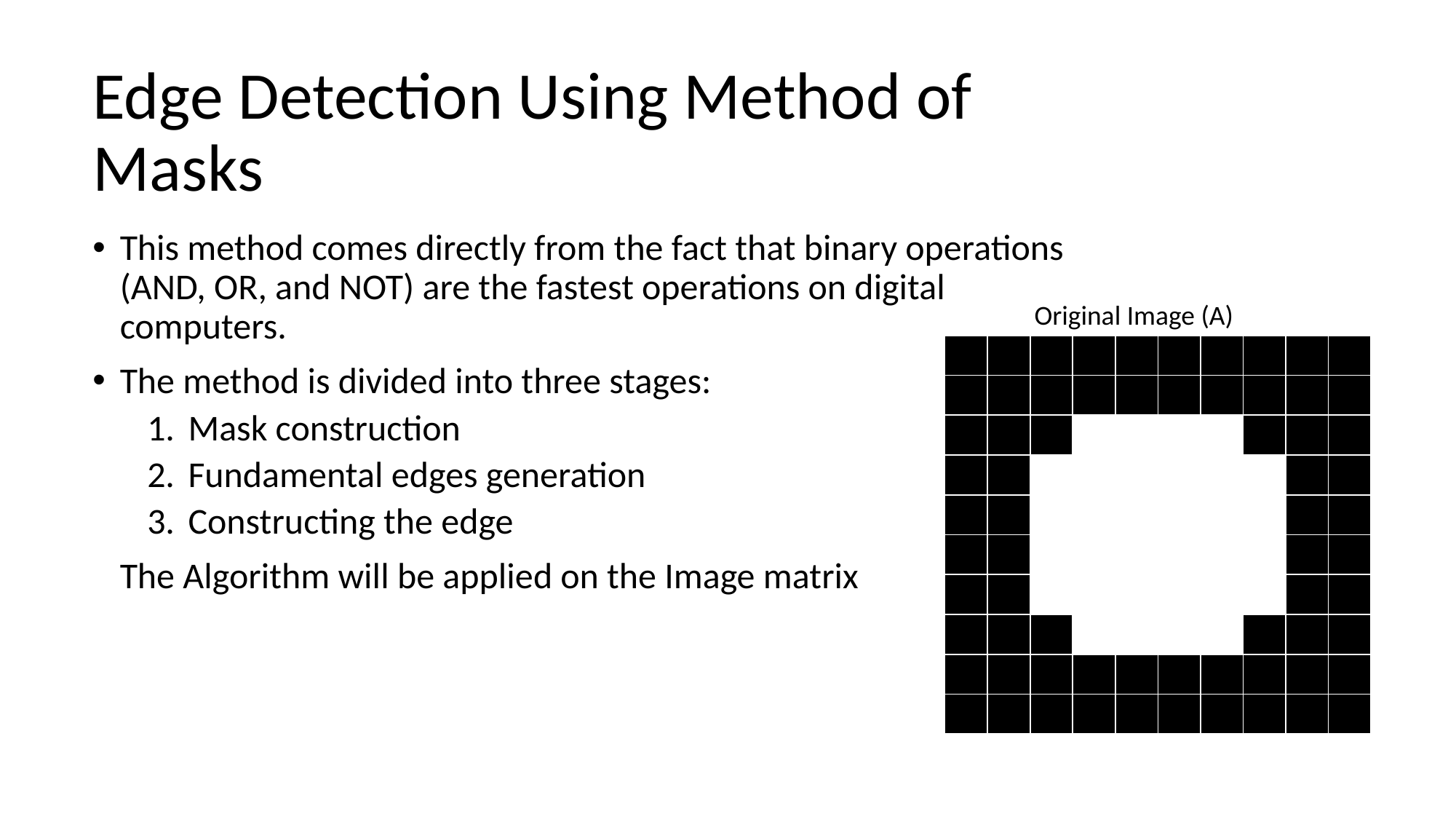

# Edge Detection Using Method of Masks
This method comes directly from the fact that binary operations (AND, OR, and NOT) are the fastest operations on digital computers.
The method is divided into three stages:
Mask construction
Fundamental edges generation
Constructing the edge
The Algorithm will be applied on the Image matrix

Original Image (A)
|  |  |  |  |  |  |  |  |  |  |
| --- | --- | --- | --- | --- | --- | --- | --- | --- | --- |
|  |  |  |  |  |  |  |  |  |  |
|  |  |  |  |  |  |  |  |  |  |
|  |  |  |  |  |  |  |  |  |  |
|  |  |  |  |  |  |  |  |  |  |
|  |  |  |  |  |  |  |  |  |  |
|  |  |  |  |  |  |  |  |  |  |
|  |  |  |  |  |  |  |  |  |  |
|  |  |  |  |  |  |  |  |  |  |
|  |  |  |  |  |  |  |  |  |  |